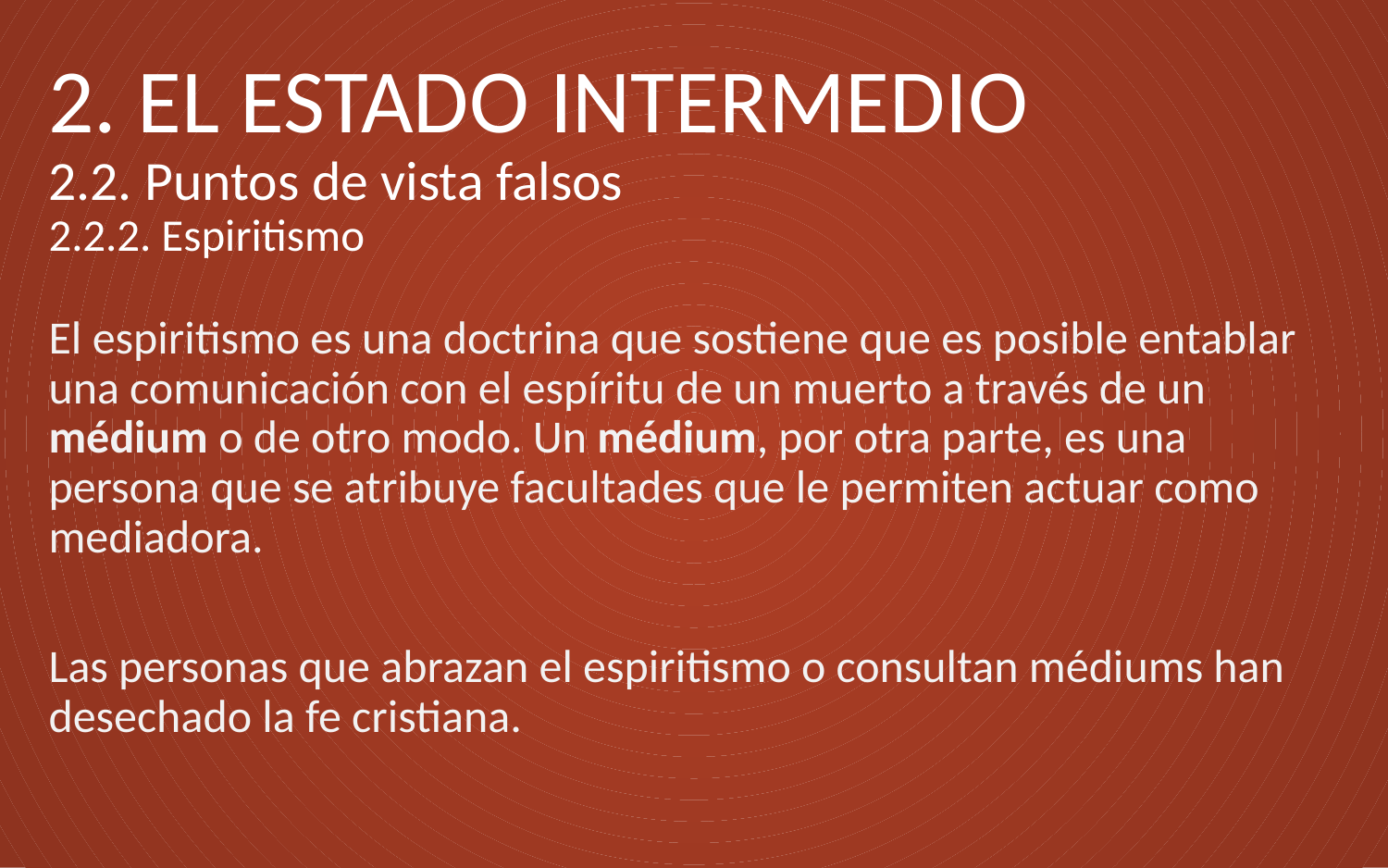

# 2. EL ESTADO INTERMEDIO 2.2. Puntos de vista falsos 2.2.2. Espiritismo
El espiritismo es una doctrina que sostiene que es posible entablar una comunicación con el espíritu de un muerto a través de un médium o de otro modo. Un médium, por otra parte, es una persona que se atribuye facultades que le permiten actuar como mediadora.

Las personas que abrazan el espiritismo o consultan médiums han desechado la fe cristiana.